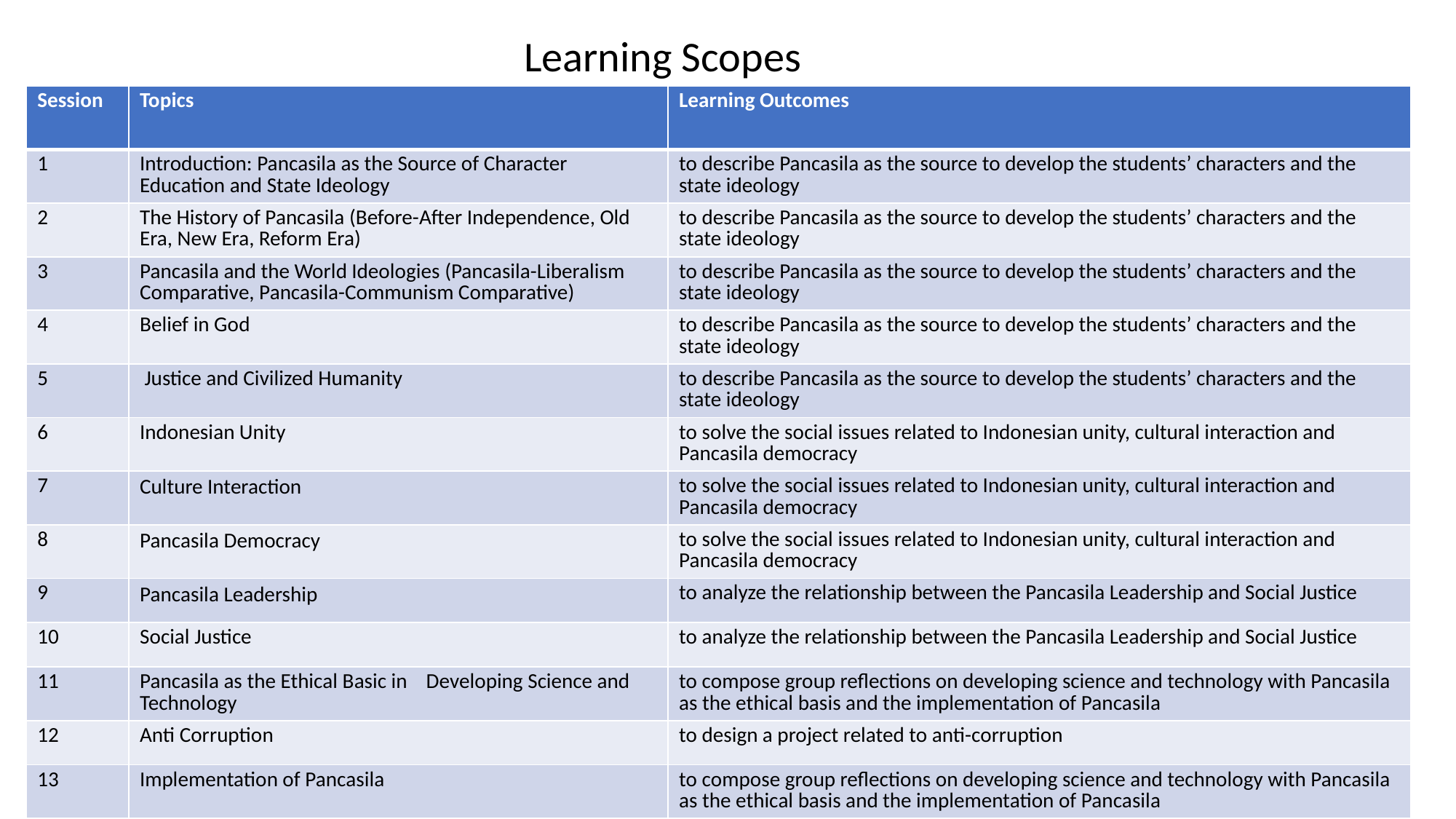

# Learning Scopes
| Session | Topics | Learning Outcomes |
| --- | --- | --- |
| 1 | Introduction: Pancasila as the Source of Character Education and State Ideology | to describe Pancasila as the source to develop the students’ characters and the state ideology |
| 2 | The History of Pancasila (Before-After Independence, Old Era, New Era, Reform Era) | to describe Pancasila as the source to develop the students’ characters and the state ideology |
| 3 | Pancasila and the World Ideologies (Pancasila-Liberalism Comparative, Pancasila-Communism Comparative) | to describe Pancasila as the source to develop the students’ characters and the state ideology |
| 4 | Belief in God | to describe Pancasila as the source to develop the students’ characters and the state ideology |
| 5 | Justice and Civilized Humanity | to describe Pancasila as the source to develop the students’ characters and the state ideology |
| 6 | Indonesian Unity | to solve the social issues related to Indonesian unity, cultural interaction and Pancasila democracy |
| 7 | Culture Interaction | to solve the social issues related to Indonesian unity, cultural interaction and Pancasila democracy |
| 8 | Pancasila Democracy | to solve the social issues related to Indonesian unity, cultural interaction and Pancasila democracy |
| 9 | Pancasila Leadership | to analyze the relationship between the Pancasila Leadership and Social Justice |
| 10 | Social Justice | to analyze the relationship between the Pancasila Leadership and Social Justice |
| 11 | Pancasila as the Ethical Basic in Developing Science and Technology | to compose group reflections on developing science and technology with Pancasila as the ethical basis and the implementation of Pancasila |
| 12 | Anti Corruption | to design a project related to anti-corruption |
| 13 | Implementation of Pancasila | to compose group reflections on developing science and technology with Pancasila as the ethical basis and the implementation of Pancasila |